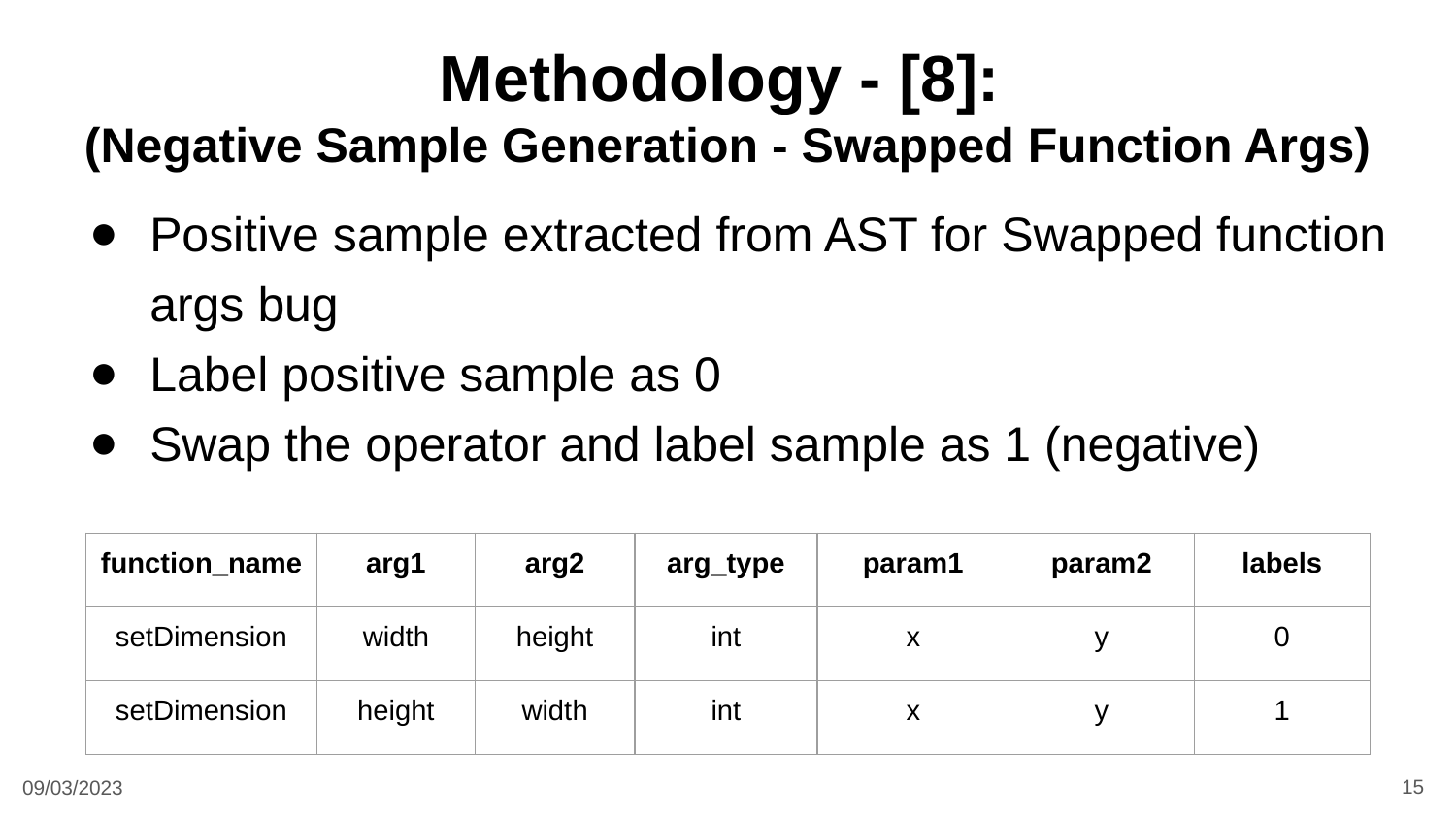

# Methodology - [8]:
(Negative Sample Generation - Swapped Function Args)
Positive sample extracted from AST for Swapped function args bug
Label positive sample as 0
Swap the operator and label sample as 1 (negative)

| function\_name | arg1 | arg2 | arg\_type | param1 | param2 | labels |
| --- | --- | --- | --- | --- | --- | --- |
| setDimension | width | height | int | x | y | 0 |
| setDimension | height | width | int | x | y | 1 |
15